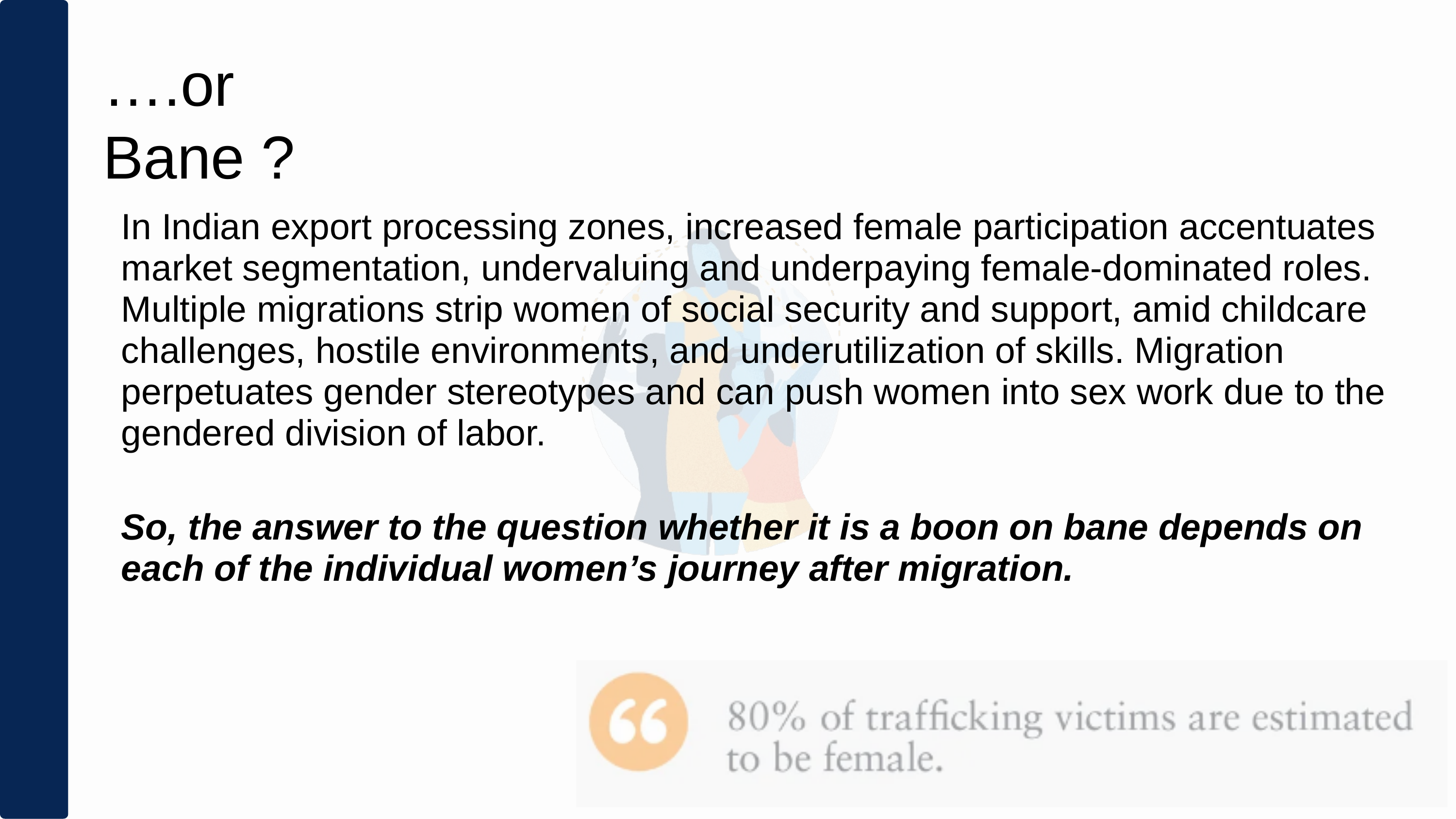

….or Bane ?

In Indian export processing zones, increased female participation accentuates market segmentation, undervaluing and underpaying female-dominated roles. Multiple migrations strip women of social security and support, amid childcare challenges, hostile environments, and underutilization of skills. Migration perpetuates gender stereotypes and can push women into sex work due to the gendered division of labor.

So, the answer to the question whether it is a boon on bane depends on each of the individual women’s journey after migration.